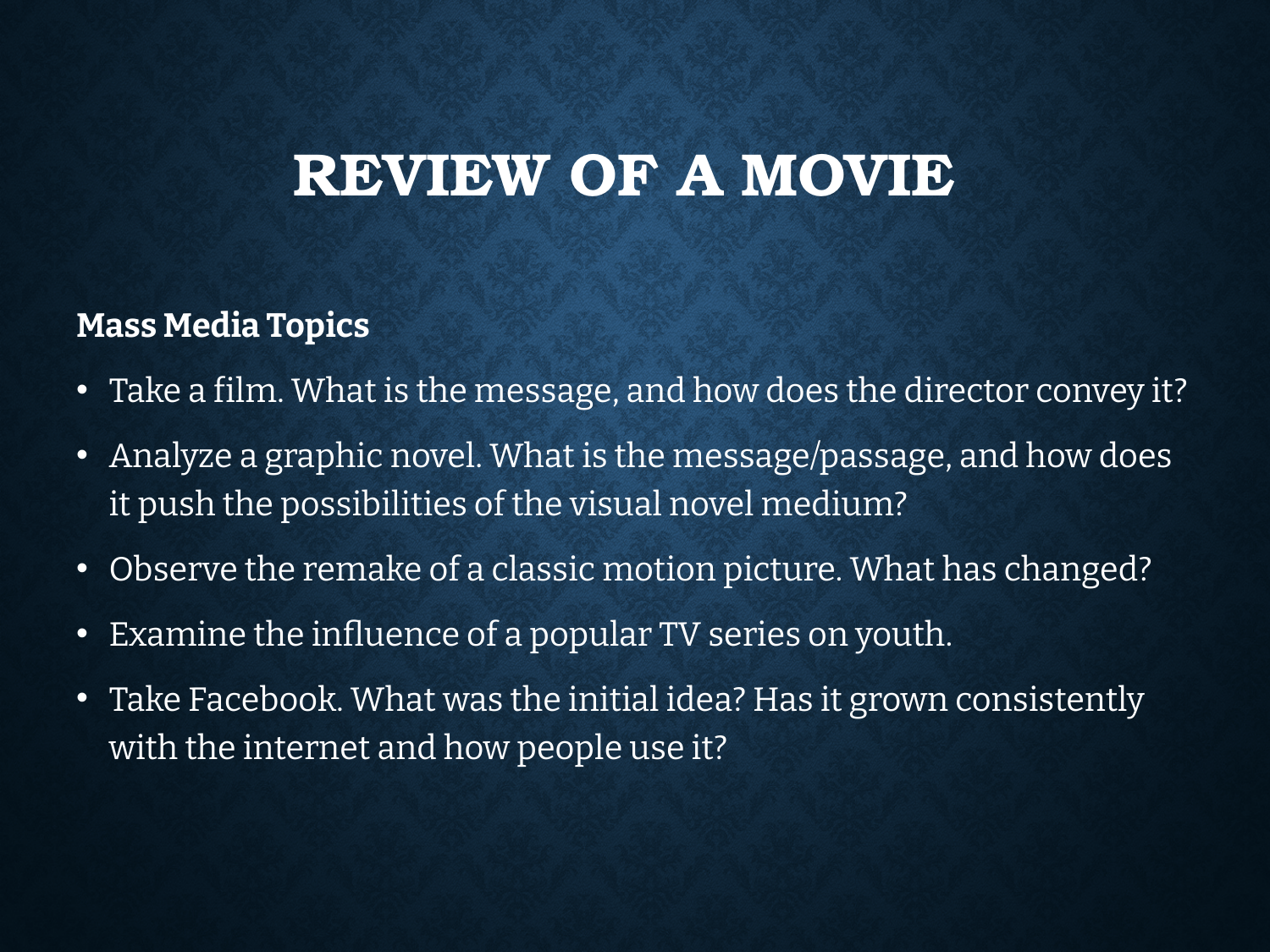

# Review of a Movie

Mass Media Topics
Take a film. What is the message, and how does the director convey it?
Analyze a graphic novel. What is the message/passage, and how does it push the possibilities of the visual novel medium?
Observe the remake of a classic motion picture. What has changed?
Examine the influence of a popular TV series on youth.
Take Facebook. What was the initial idea? Has it grown consistently with the internet and how people use it?